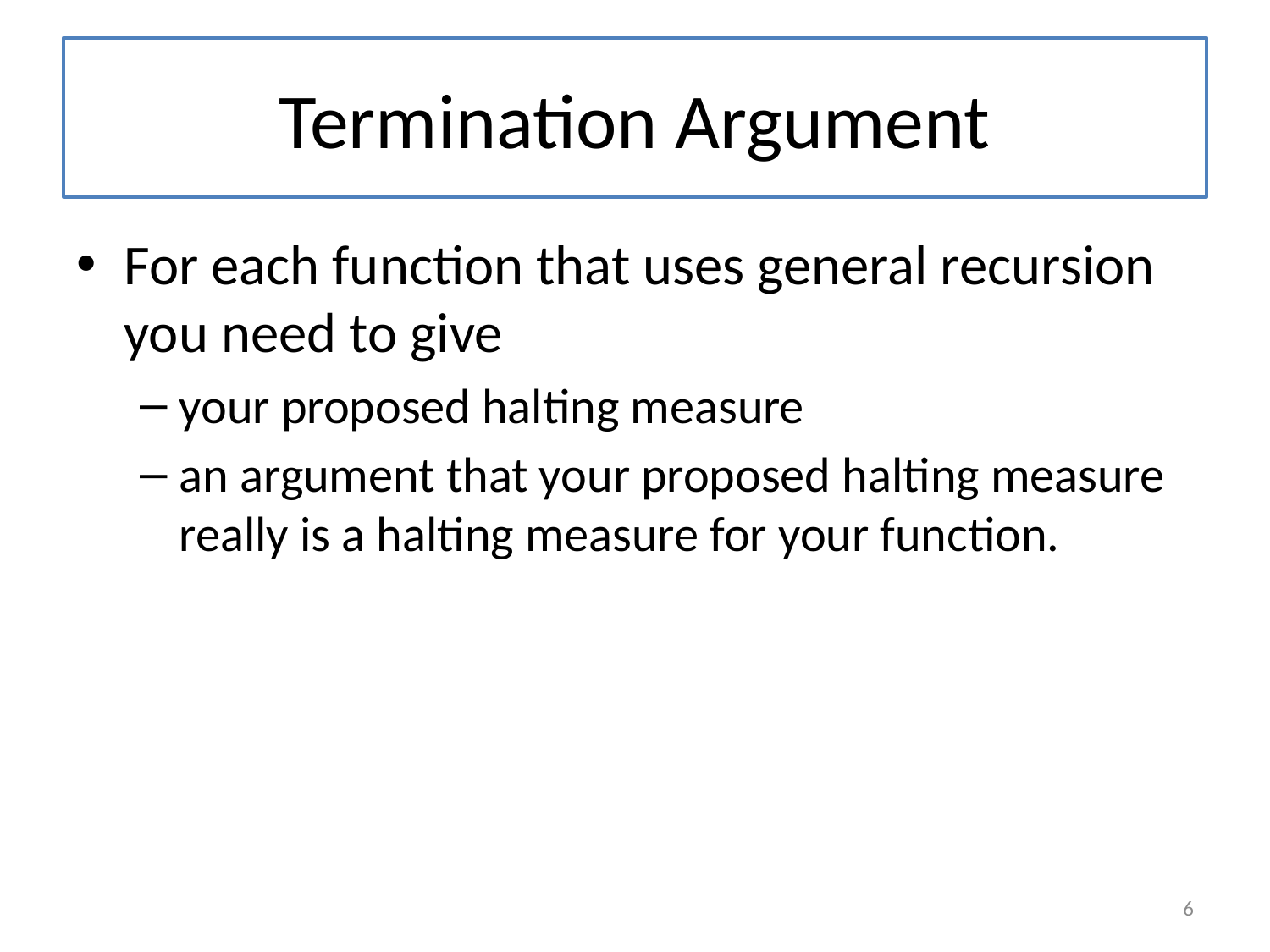

# Termination Argument
For each function that uses general recursion you need to give
your proposed halting measure
an argument that your proposed halting measure really is a halting measure for your function.
6